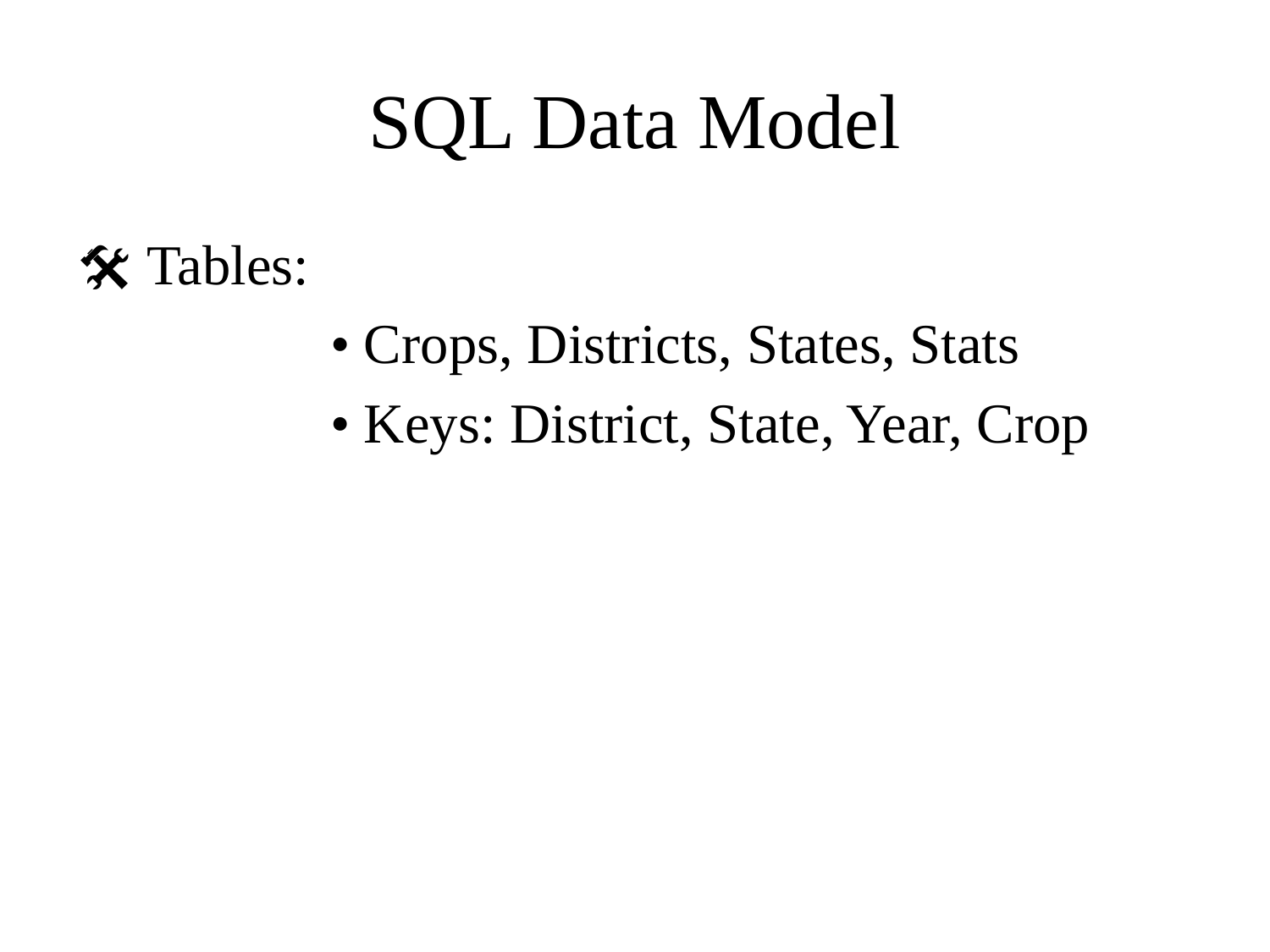

# SQL Data Model
🛠️ Tables:
		• Crops, Districts, States, Stats
		• Keys: District, State, Year, Crop